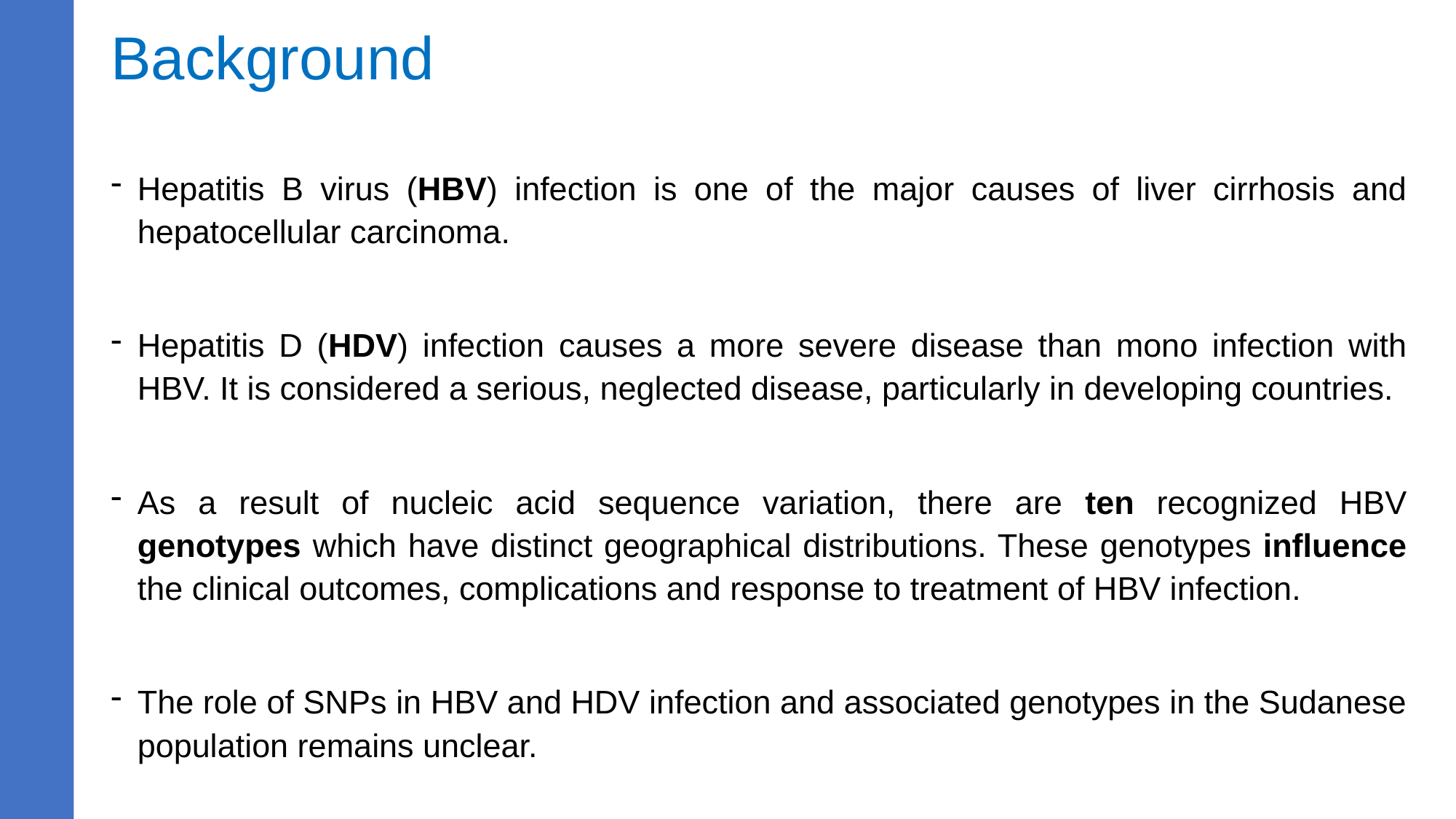

# Background
Hepatitis B virus (HBV) infection is one of the major causes of liver cirrhosis and hepatocellular carcinoma.

Hepatitis D (HDV) infection causes a more severe disease than mono infection with HBV. It is considered a serious, neglected disease, particularly in developing countries.

As a result of nucleic acid sequence variation, there are ten recognized HBV genotypes which have distinct geographical distributions. These genotypes influence the clinical outcomes, complications and response to treatment of HBV infection.

The role of SNPs in HBV and HDV infection and associated genotypes in the Sudanese population remains unclear.